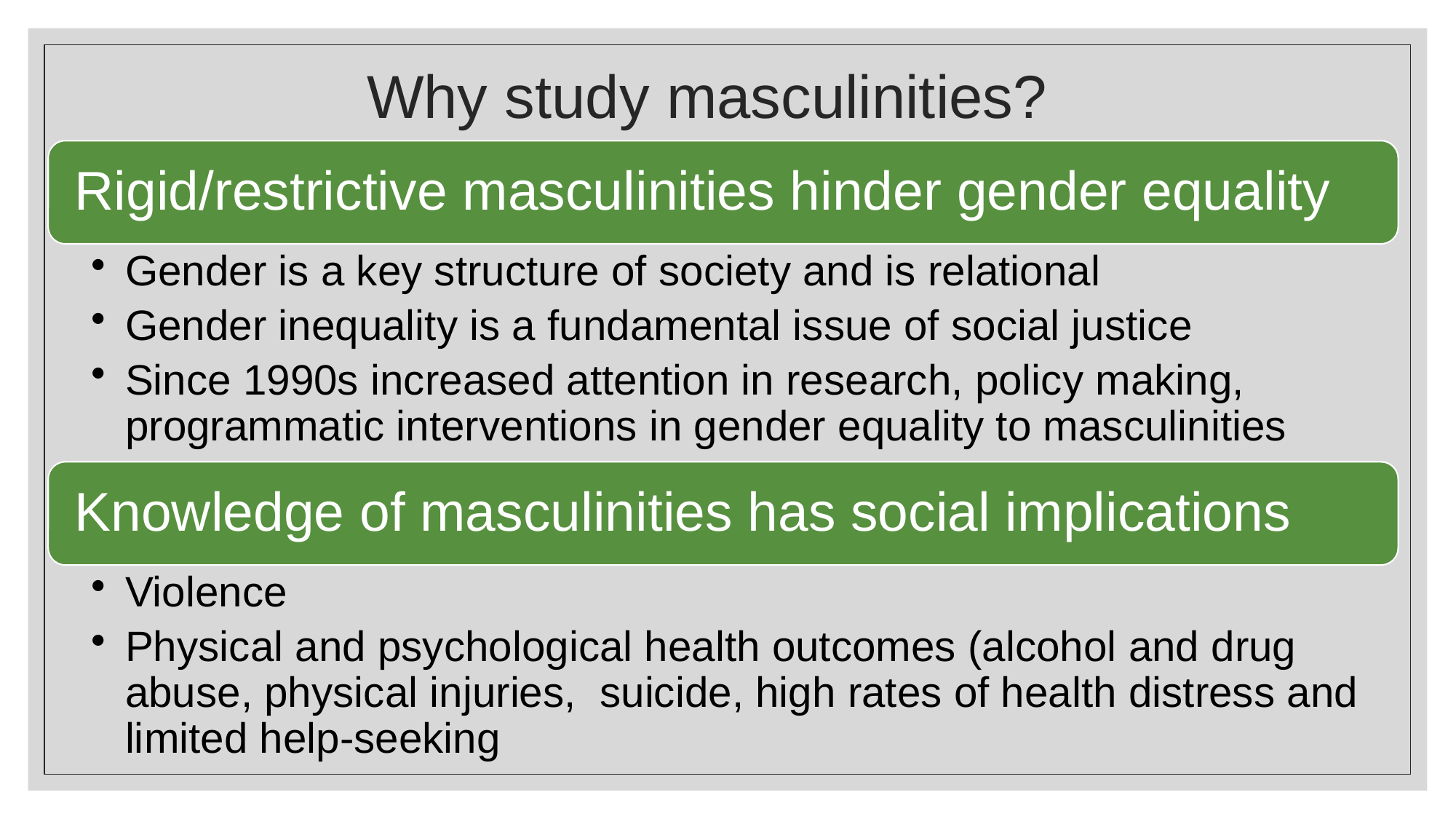

# Why study masculinities?
Rigid/restrictive masculinities hinder gender equality
Gender is a key structure of society and is relational
Gender inequality is a fundamental issue of social justice
Since 1990s increased attention in research, policy making, programmatic interventions in gender equality to masculinities
Knowledge of masculinities has social implications
Violence
Physical and psychological health outcomes (alcohol and drug abuse, physical injuries,  suicide, high rates of health distress and limited help-seeking